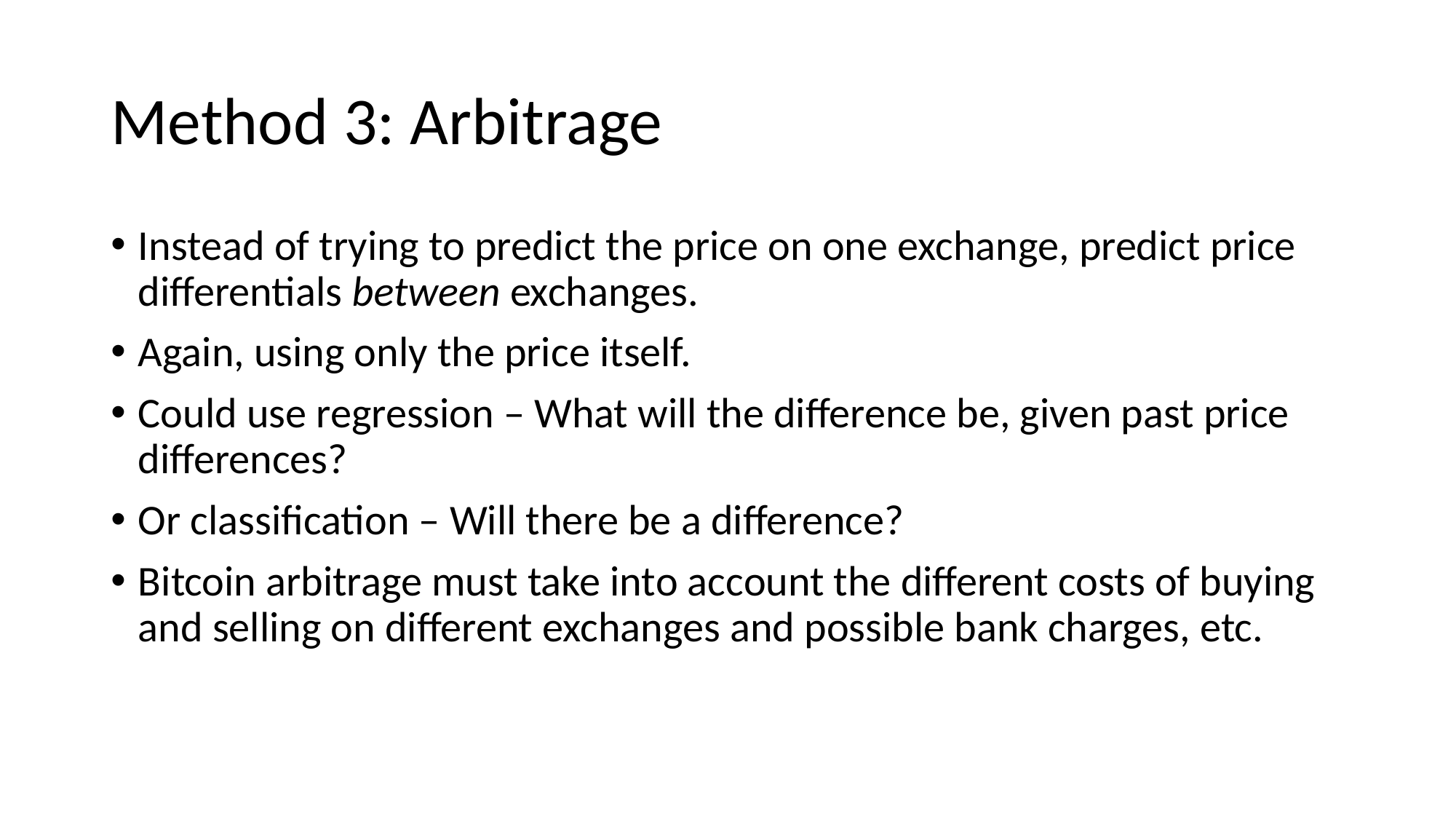

# Method 3: Arbitrage
Instead of trying to predict the price on one exchange, predict price differentials between exchanges.
Again, using only the price itself.
Could use regression – What will the difference be, given past price differences?
Or classification – Will there be a difference?
Bitcoin arbitrage must take into account the different costs of buying and selling on different exchanges and possible bank charges, etc.